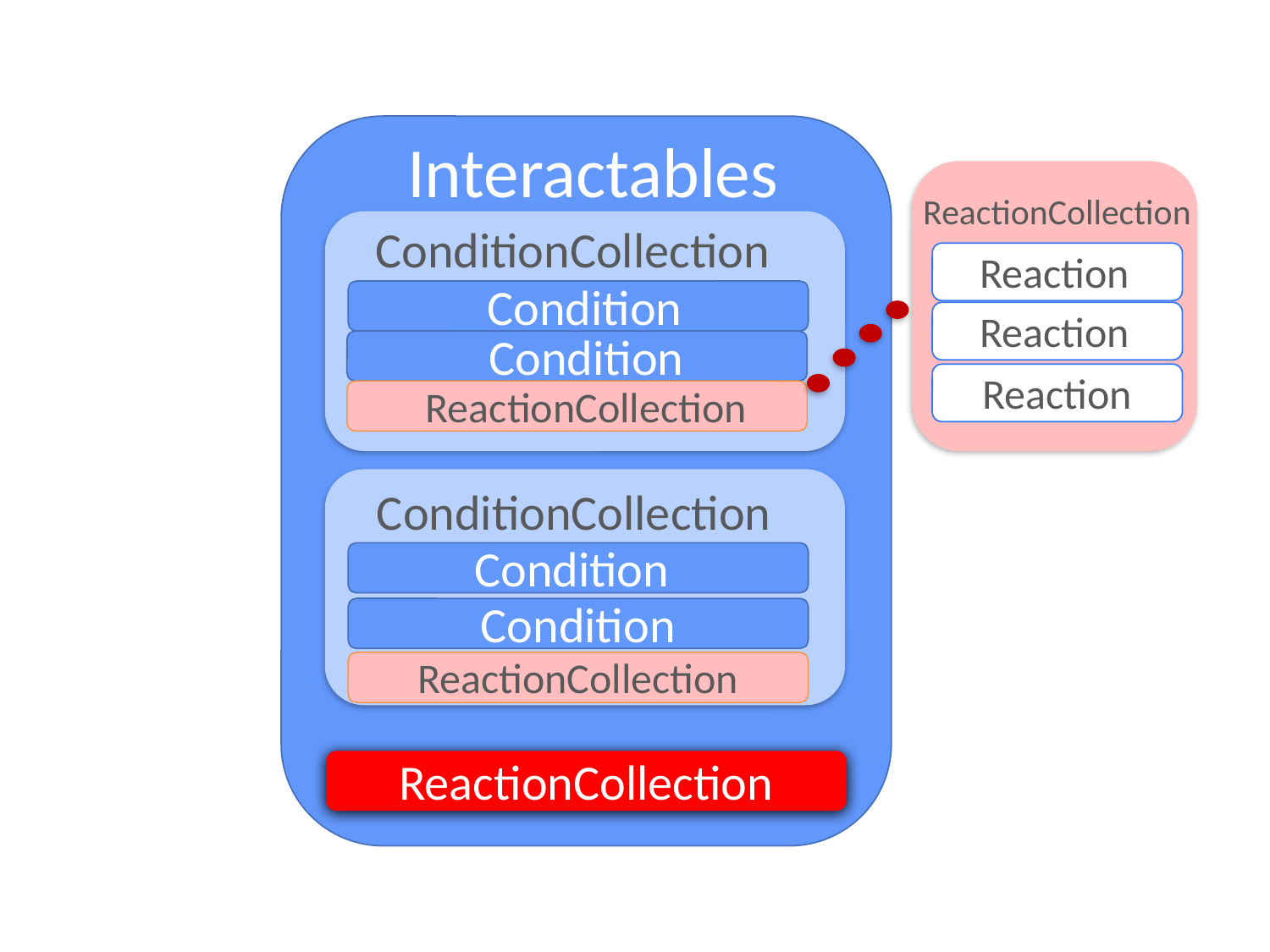

Interactables

ReactionCollection

ConditionCollection
Reaction

Condition

Reaction

Condition

Reaction

ReactionCollection

ConditionCollection
Condition

Condition

ReactionCollection

ReactionCollection